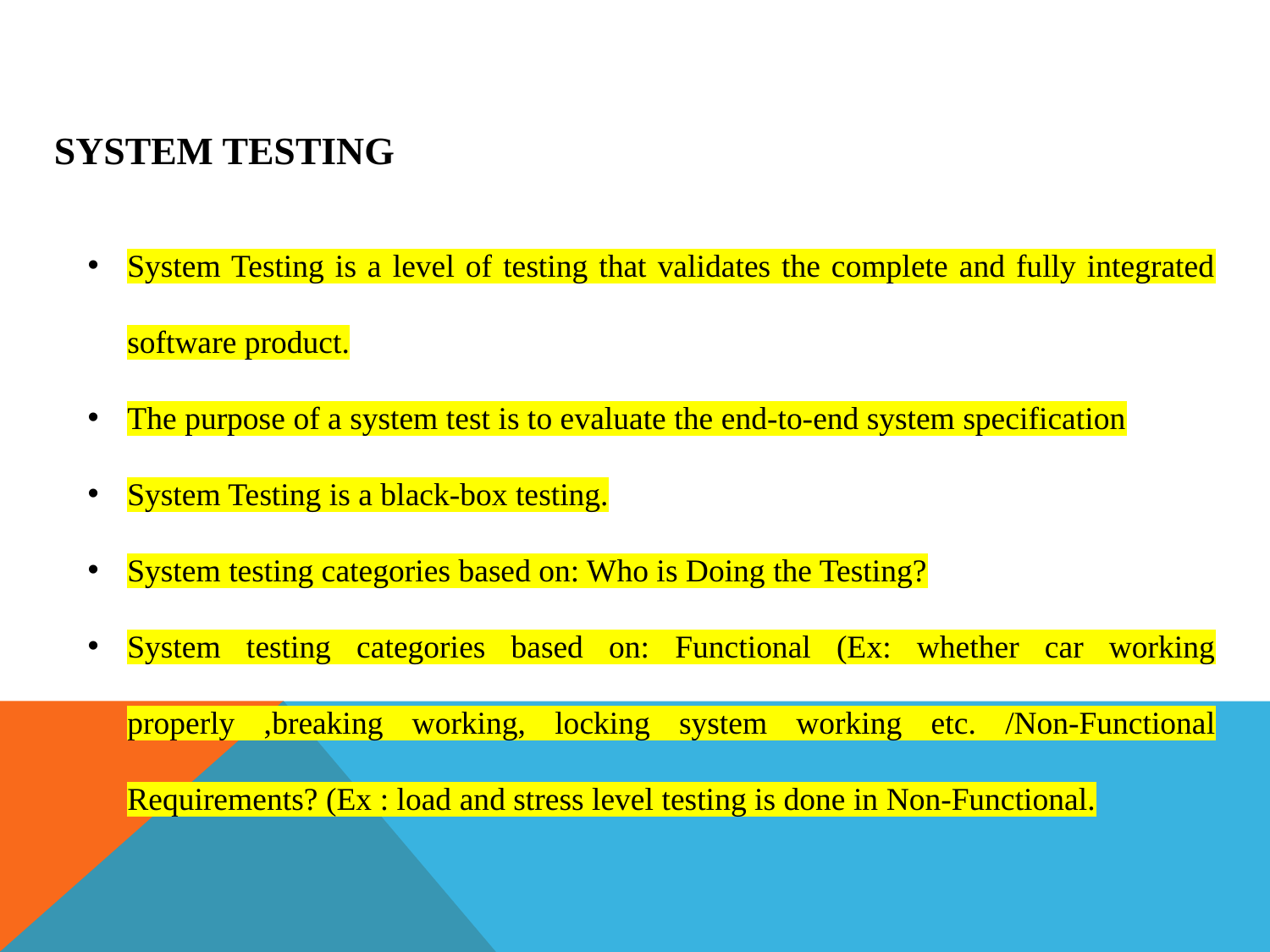

# system Testing
System Testing is a level of testing that validates the complete and fully integrated software product.
The purpose of a system test is to evaluate the end-to-end system specification
System Testing is a black-box testing.
System testing categories based on: Who is Doing the Testing?
System testing categories based on: Functional (Ex: whether car working properly ,breaking working, locking system working etc. /Non-Functional Requirements? (Ex : load and stress level testing is done in Non-Functional.